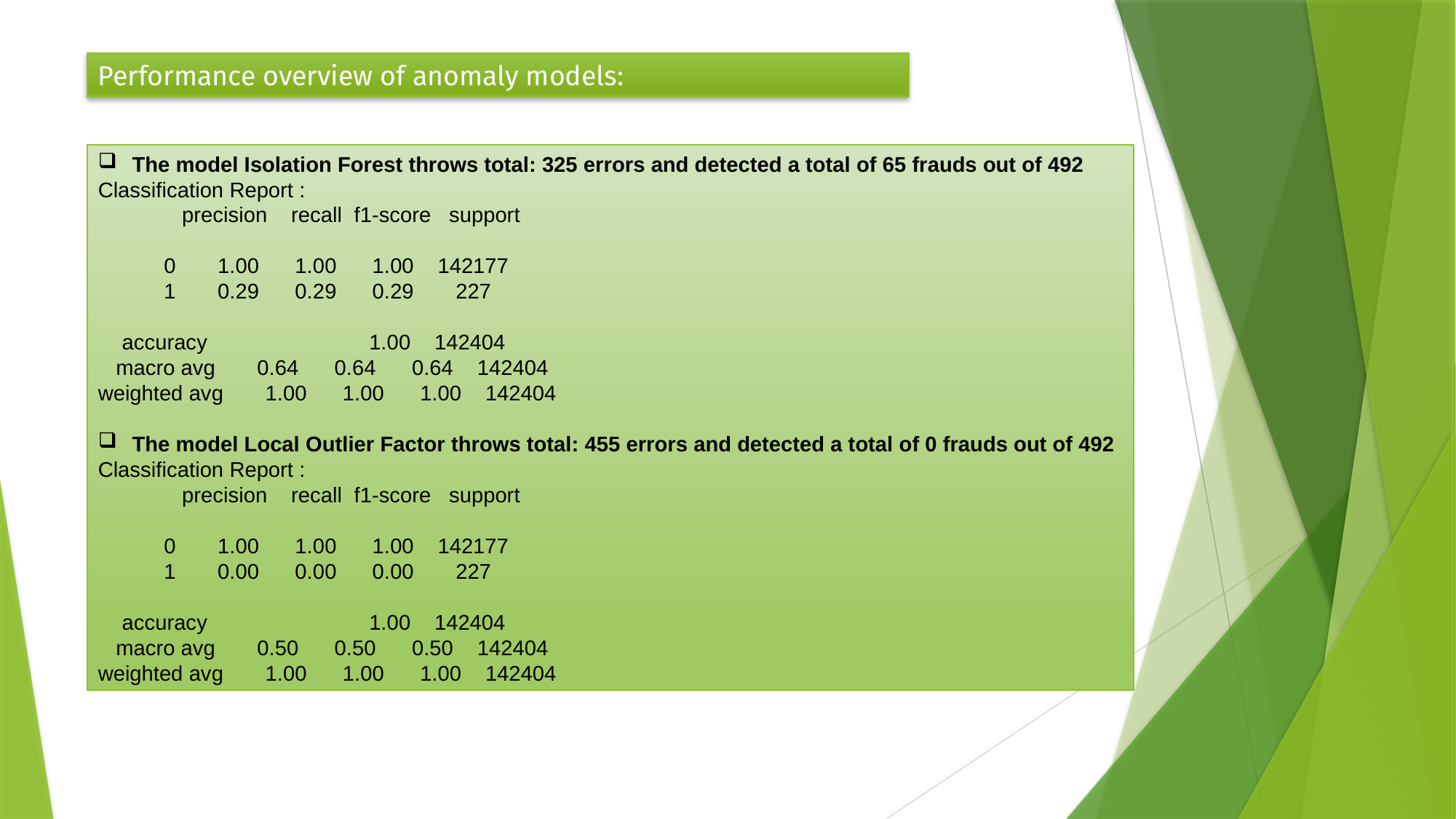

Performance overview of anomaly models:
The model Isolation Forest throws total: 325 errors and detected a total of 65 frauds out of 492
Classification Report :
              precision    recall  f1-score   support

           0       1.00      1.00      1.00    142177
           1       0.29      0.29      0.29       227

    accuracy                           1.00    142404
   macro avg       0.64      0.64      0.64    142404
weighted avg       1.00      1.00      1.00    142404

The model Local Outlier Factor throws total: 455 errors and detected a total of 0 frauds out of 492
Classification Report :
              precision    recall  f1-score   support

           0       1.00      1.00      1.00    142177
           1       0.00      0.00      0.00       227

    accuracy                           1.00    142404
   macro avg       0.50      0.50      0.50    142404
weighted avg       1.00      1.00      1.00    142404